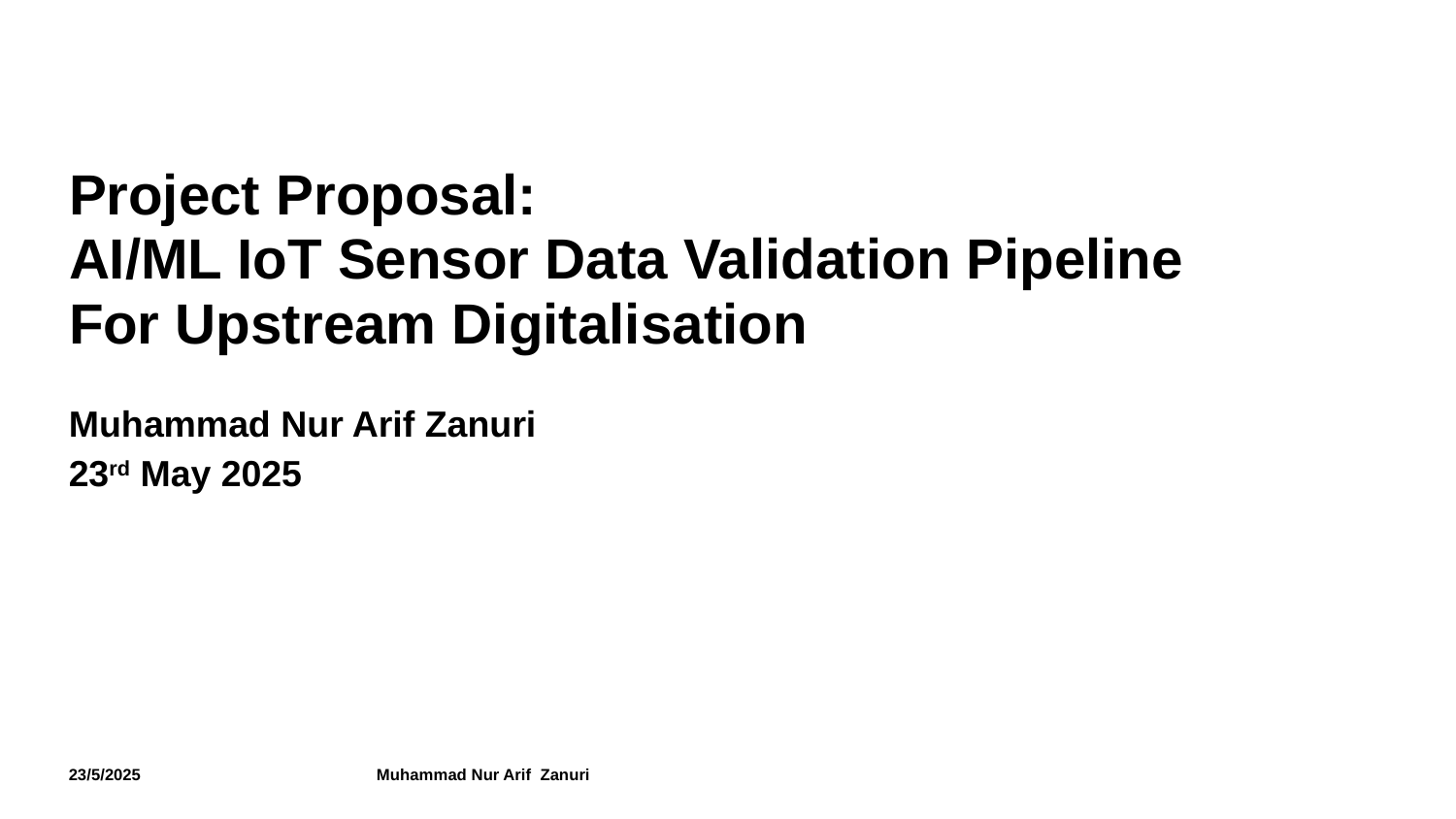

# Project Proposal: AI/ML IoT Sensor Data Validation Pipeline For Upstream Digitalisation
Muhammad Nur Arif Zanuri
23rd May 2025
23/5/2025
Muhammad Nur Arif  Zanuri